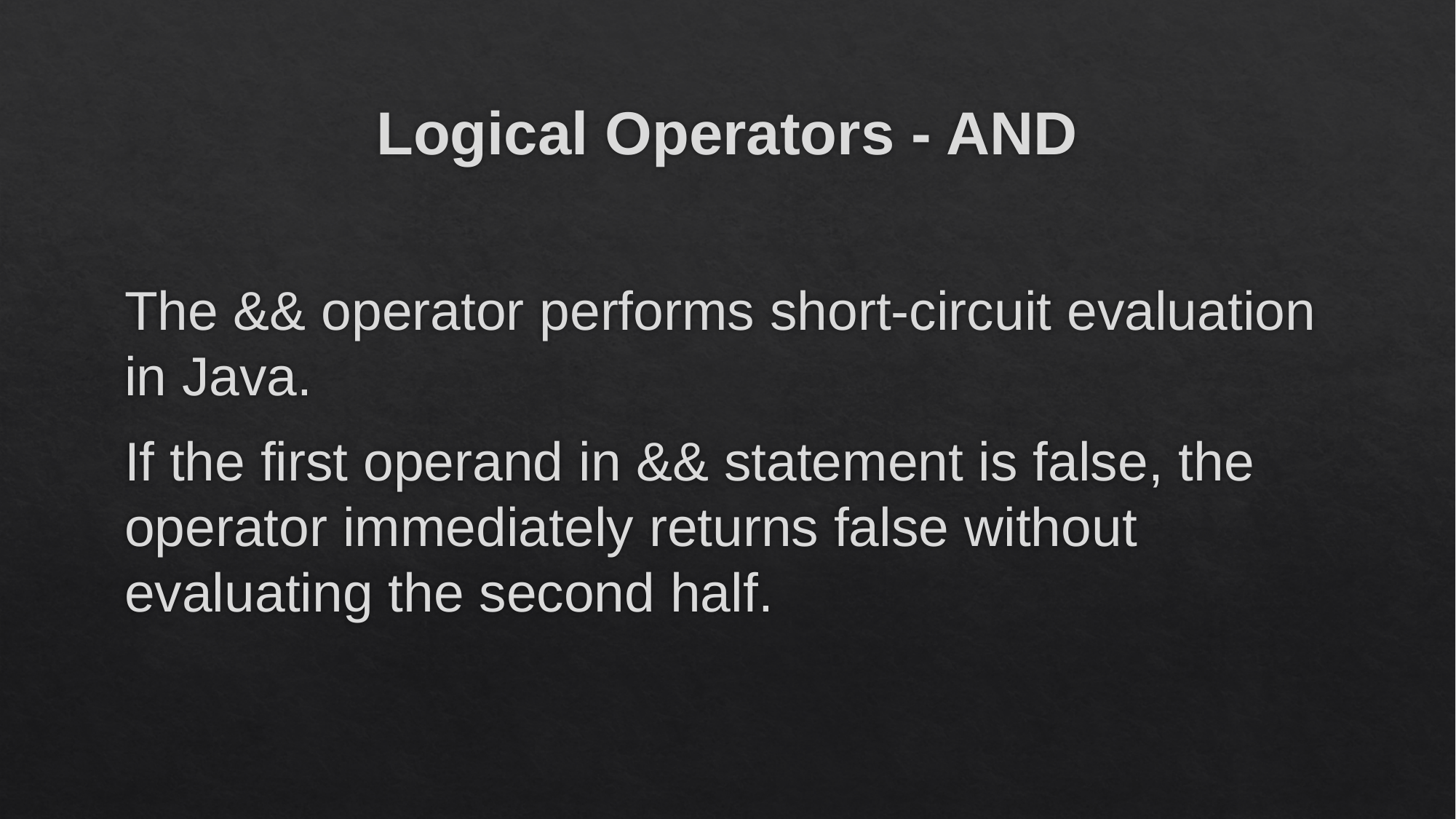

# Logical Operators - AND
The && operator performs short-circuit evaluation in Java.
If the first operand in && statement is false, the operator immediately returns false without evaluating the second half.